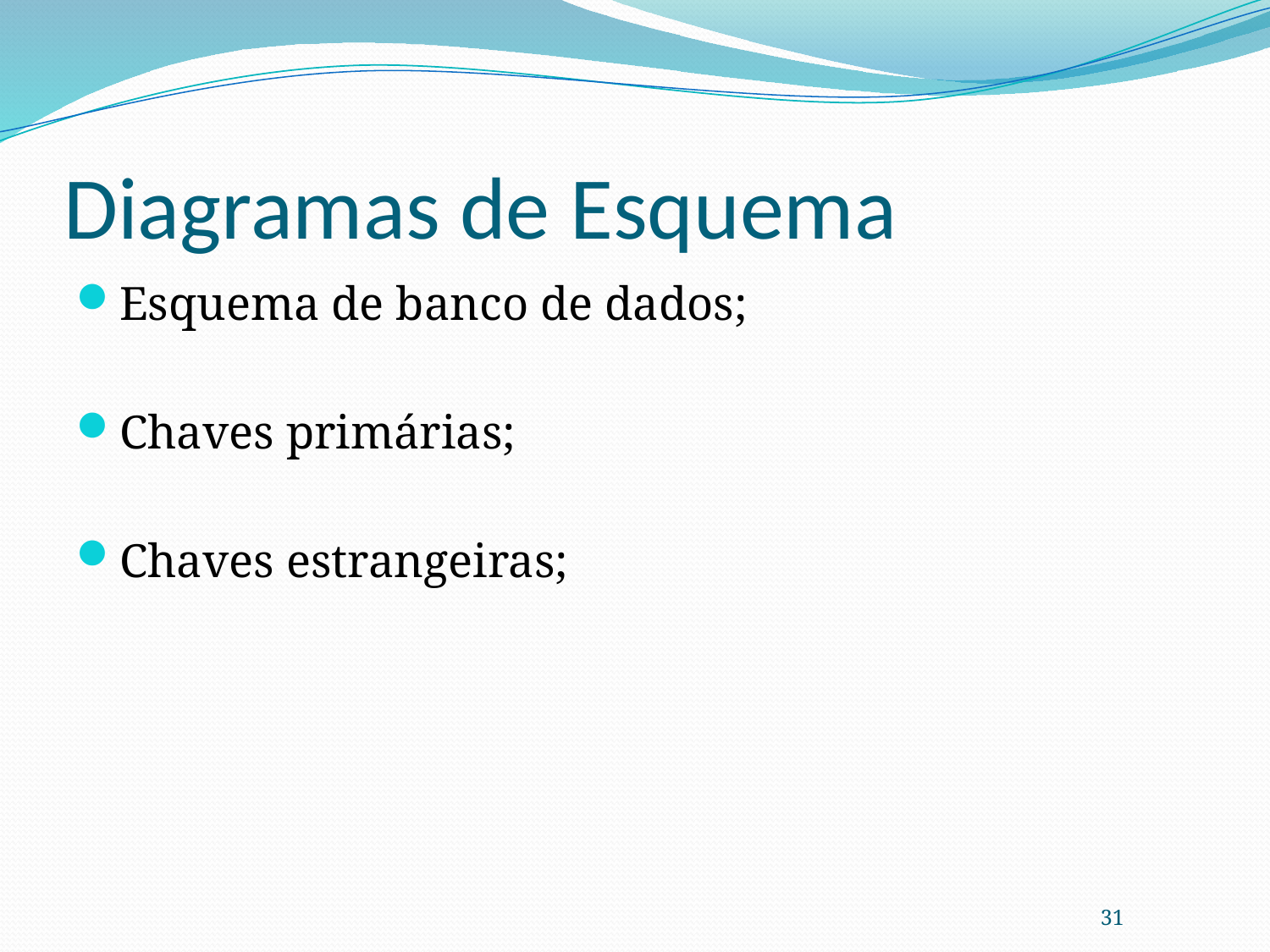

# Diagramas de Esquema
Esquema de banco de dados;

Chaves primárias;

Chaves estrangeiras;
31